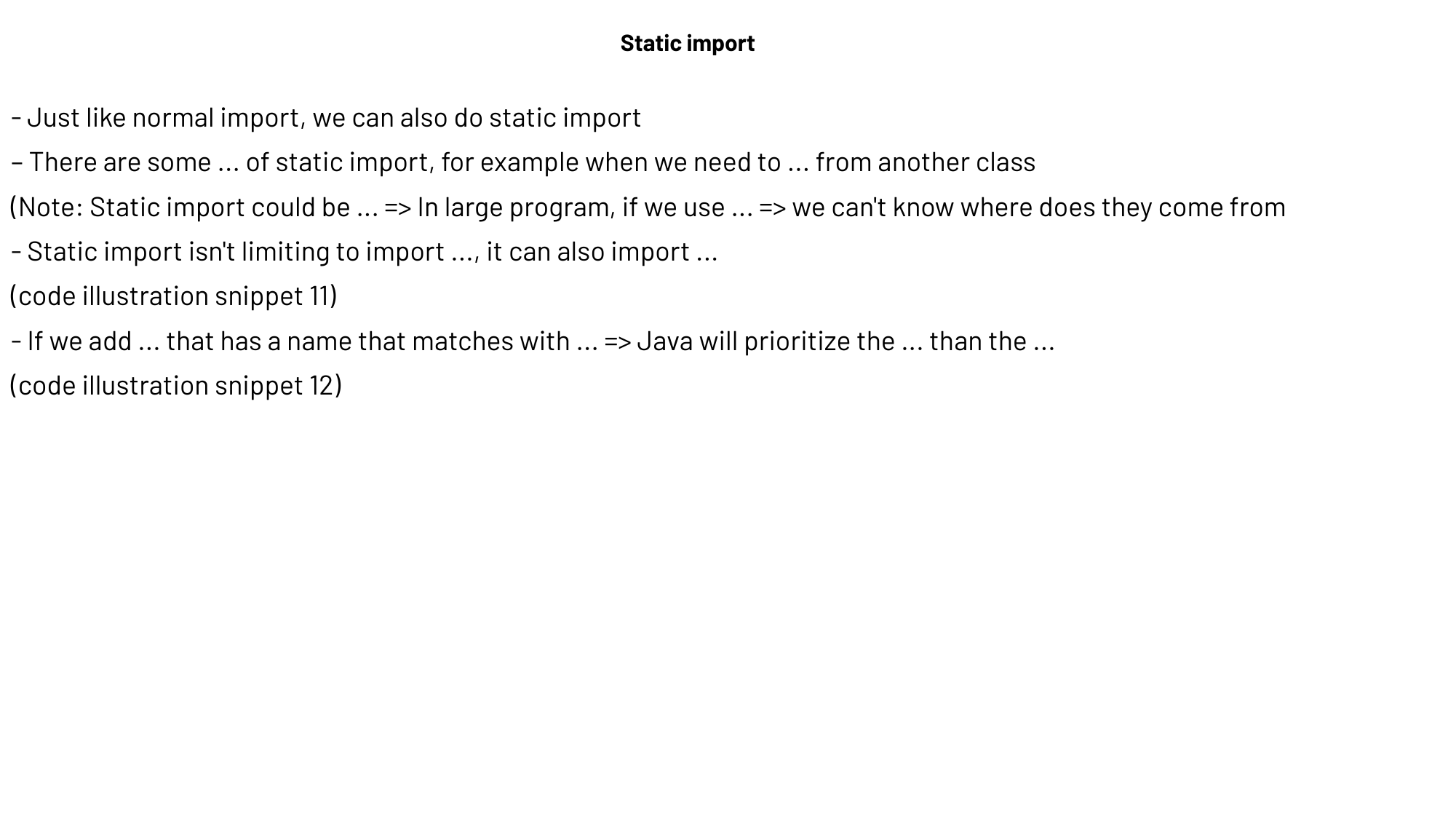

Static import
- Just like normal import, we can also do static import
– There are some ... of static import, for example when we need to ... from another class
(Note: Static import could be ... => In large program, if we use ... => we can't know where does they come from
- Static import isn't limiting to import ..., it can also import ...
(code illustration snippet 11)
- If we add ... that has a name that matches with ... => Java will prioritize the ... than the ...
(code illustration snippet 12)